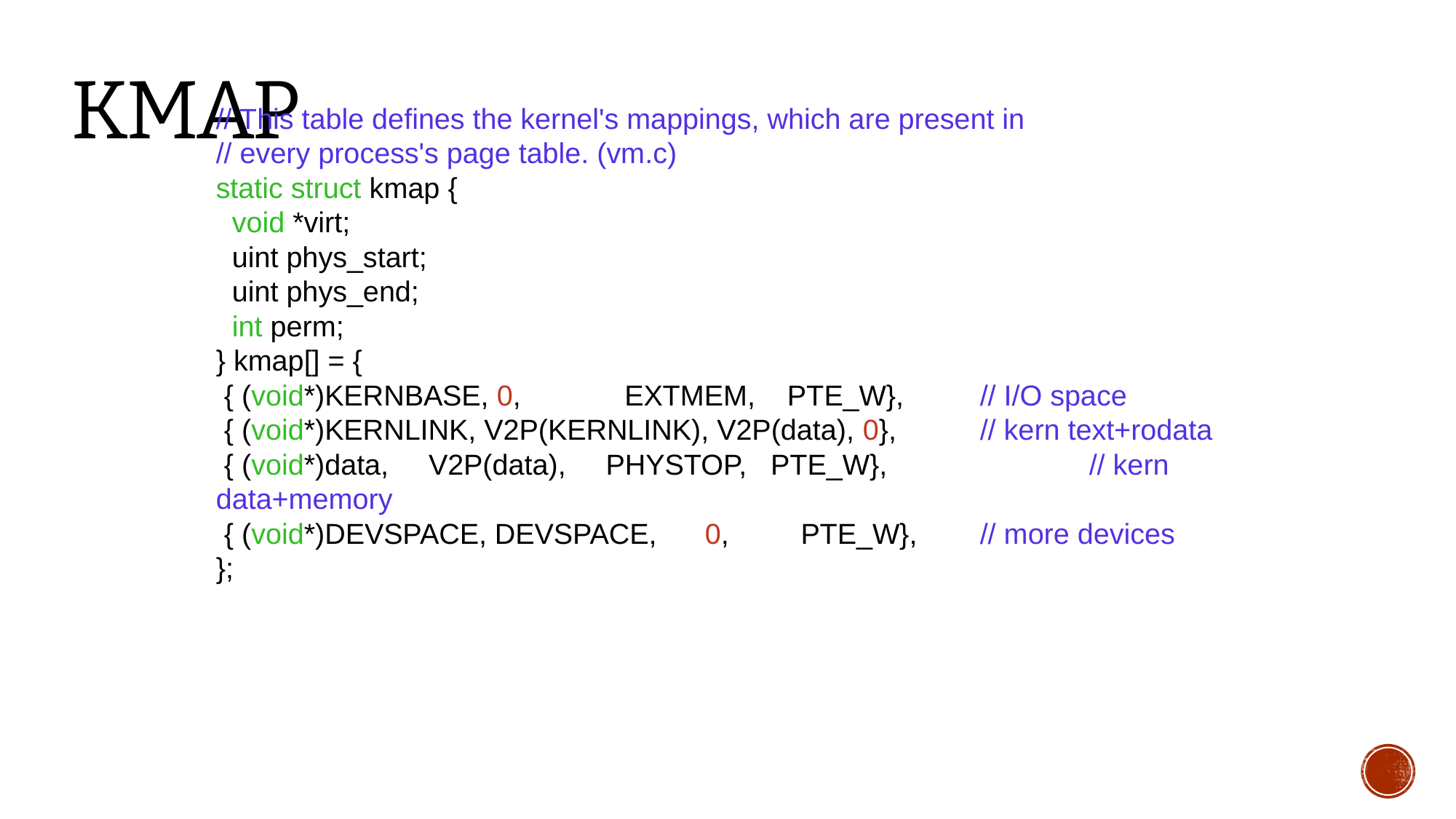

# kmap
// This table defines the kernel's mappings, which are present in
// every process's page table. (vm.c)
static struct kmap {
  void *virt;
  uint phys_start;
  uint phys_end;
  int perm;
} kmap[] = {
 { (void*)KERNBASE, 0,             EXTMEM,    PTE_W}, 	// I/O space
 { (void*)KERNLINK, V2P(KERNLINK), V2P(data), 0},     	// kern text+rodata
 { (void*)data,     V2P(data),     PHYSTOP,   PTE_W}, 		// kern data+memory
 { (void*)DEVSPACE, DEVSPACE,      0,         PTE_W}, 	// more devices
};